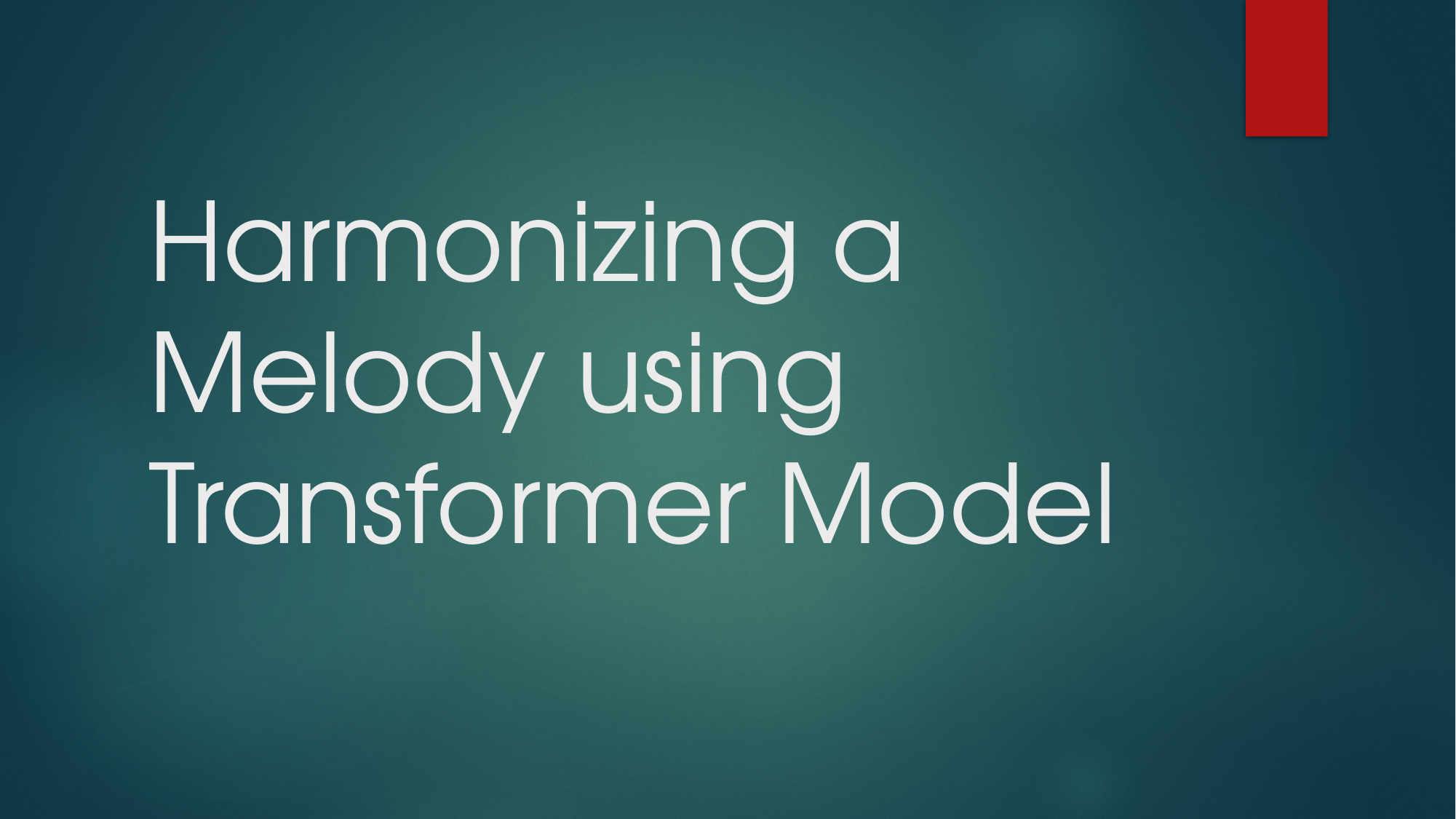

# Harmonizing a Melody using Transformer Model